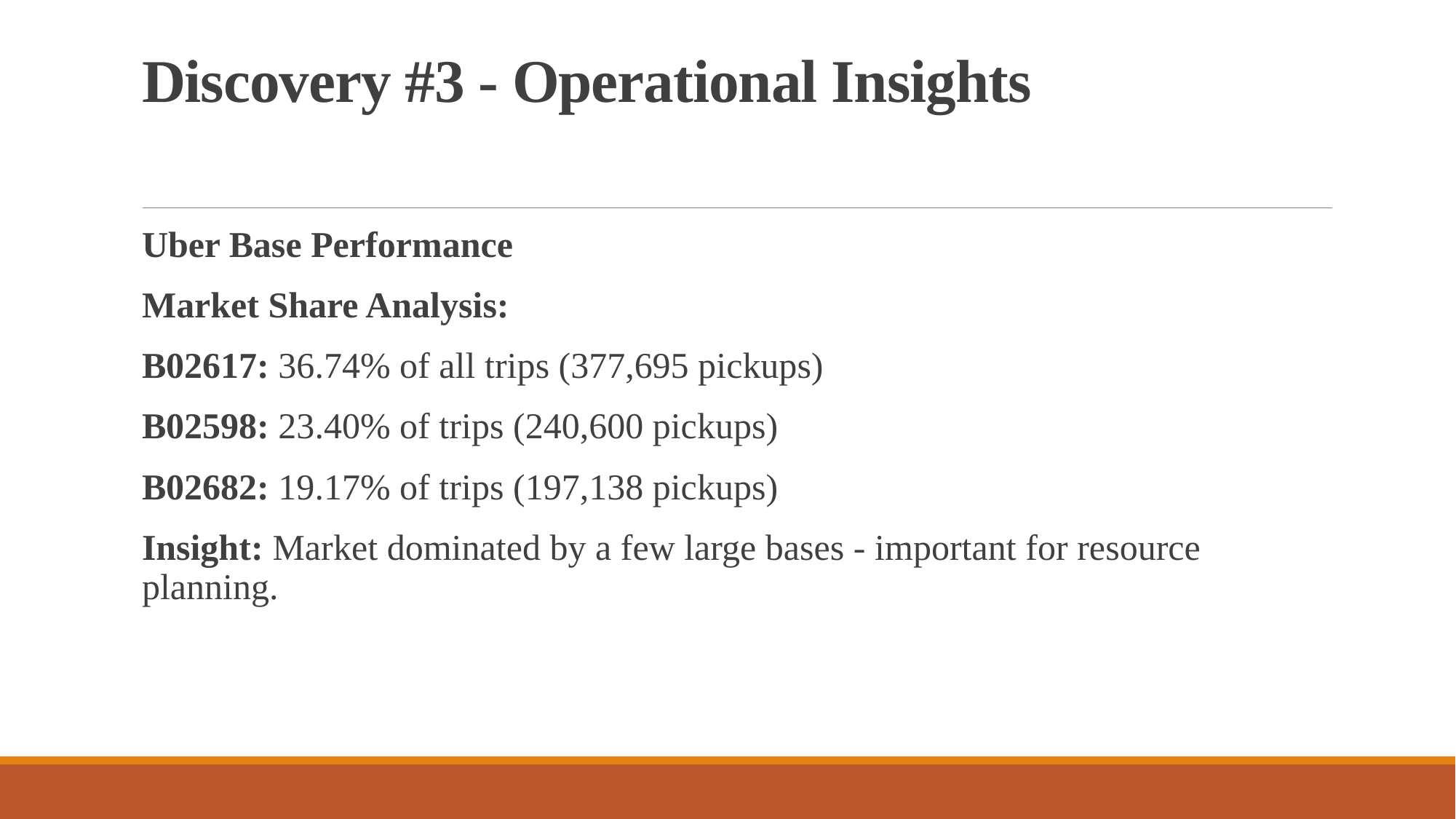

# Discovery #3 - Operational Insights
Uber Base Performance
Market Share Analysis:
B02617: 36.74% of all trips (377,695 pickups)
B02598: 23.40% of trips (240,600 pickups)
B02682: 19.17% of trips (197,138 pickups)
Insight: Market dominated by a few large bases - important for resource planning.